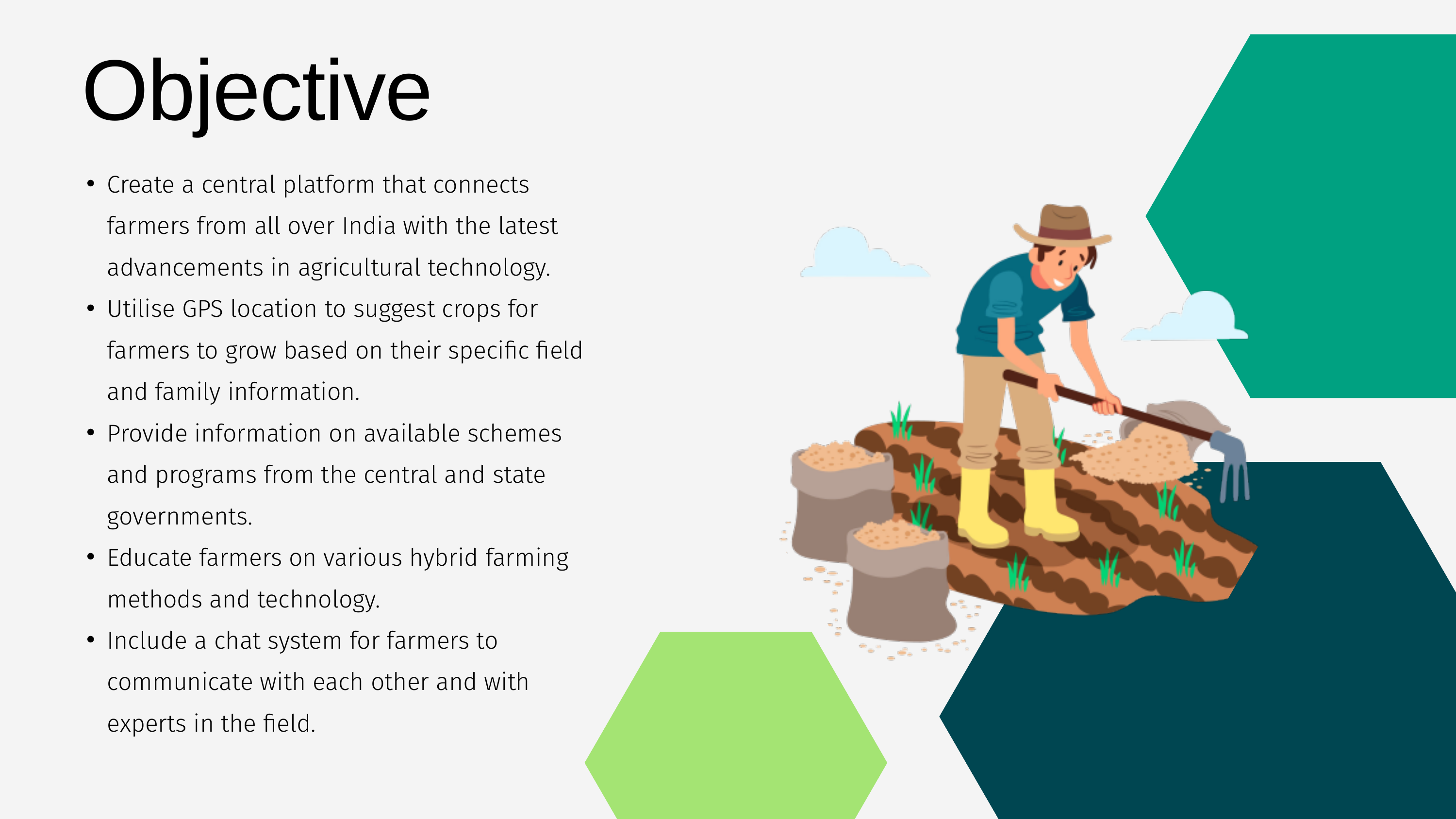

Objective

Create a central platform that connects farmers from all over India with the latest advancements in agricultural technology.
Utilise GPS location to suggest crops for farmers to grow based on their specific field and family information.
Provide information on available schemes and programs from the central and state governments.
Educate farmers on various hybrid farming methods and technology.
Include a chat system for farmers to communicate with each other and with experts in the field.